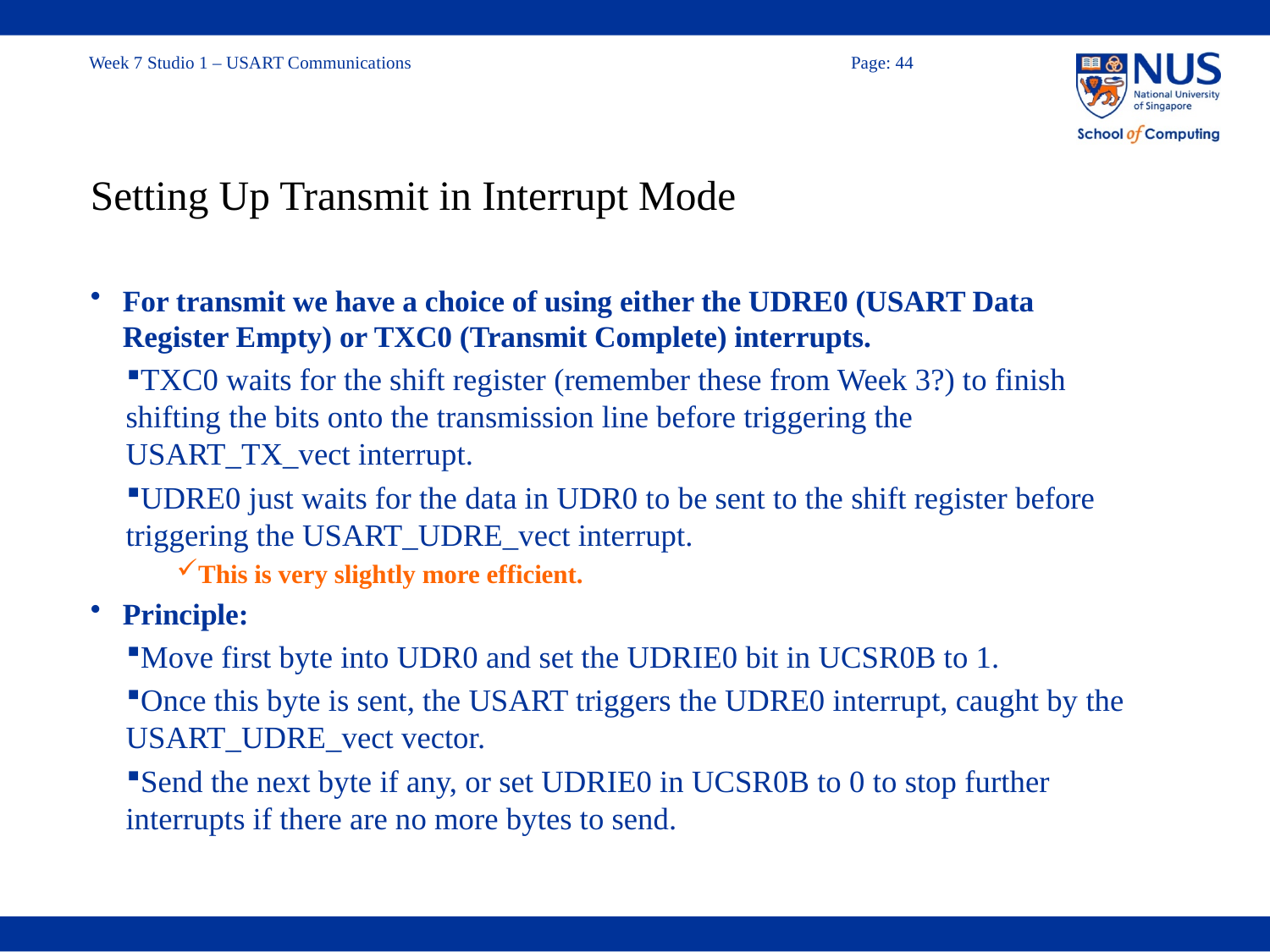

# Setting Up Transmit in Interrupt Mode
For transmit we have a choice of using either the UDRE0 (USART Data Register Empty) or TXC0 (Transmit Complete) interrupts.
TXC0 waits for the shift register (remember these from Week 3?) to finish shifting the bits onto the transmission line before triggering the USART_TX_vect interrupt.
UDRE0 just waits for the data in UDR0 to be sent to the shift register before triggering the USART_UDRE_vect interrupt.
This is very slightly more efficient.
Principle:
Move first byte into UDR0 and set the UDRIE0 bit in UCSR0B to 1.
Once this byte is sent, the USART triggers the UDRE0 interrupt, caught by the USART_UDRE_vect vector.
Send the next byte if any, or set UDRIE0 in UCSR0B to 0 to stop further interrupts if there are no more bytes to send.